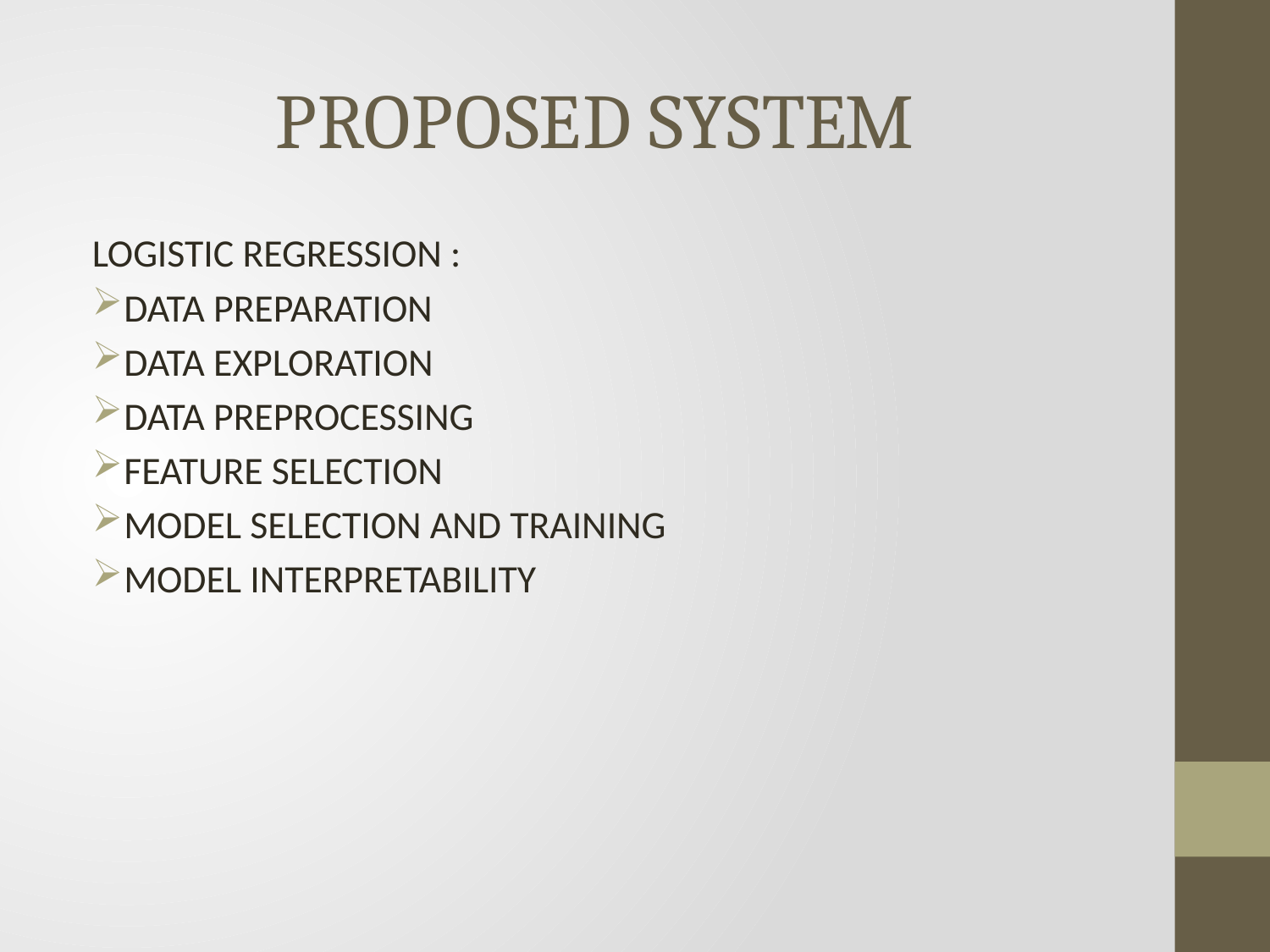

# PROPOSED SYSTEM
LOGISTIC REGRESSION :
DATA PREPARATION
DATA EXPLORATION
DATA PREPROCESSING
FEATURE SELECTION
MODEL SELECTION AND TRAINING
MODEL INTERPRETABILITY